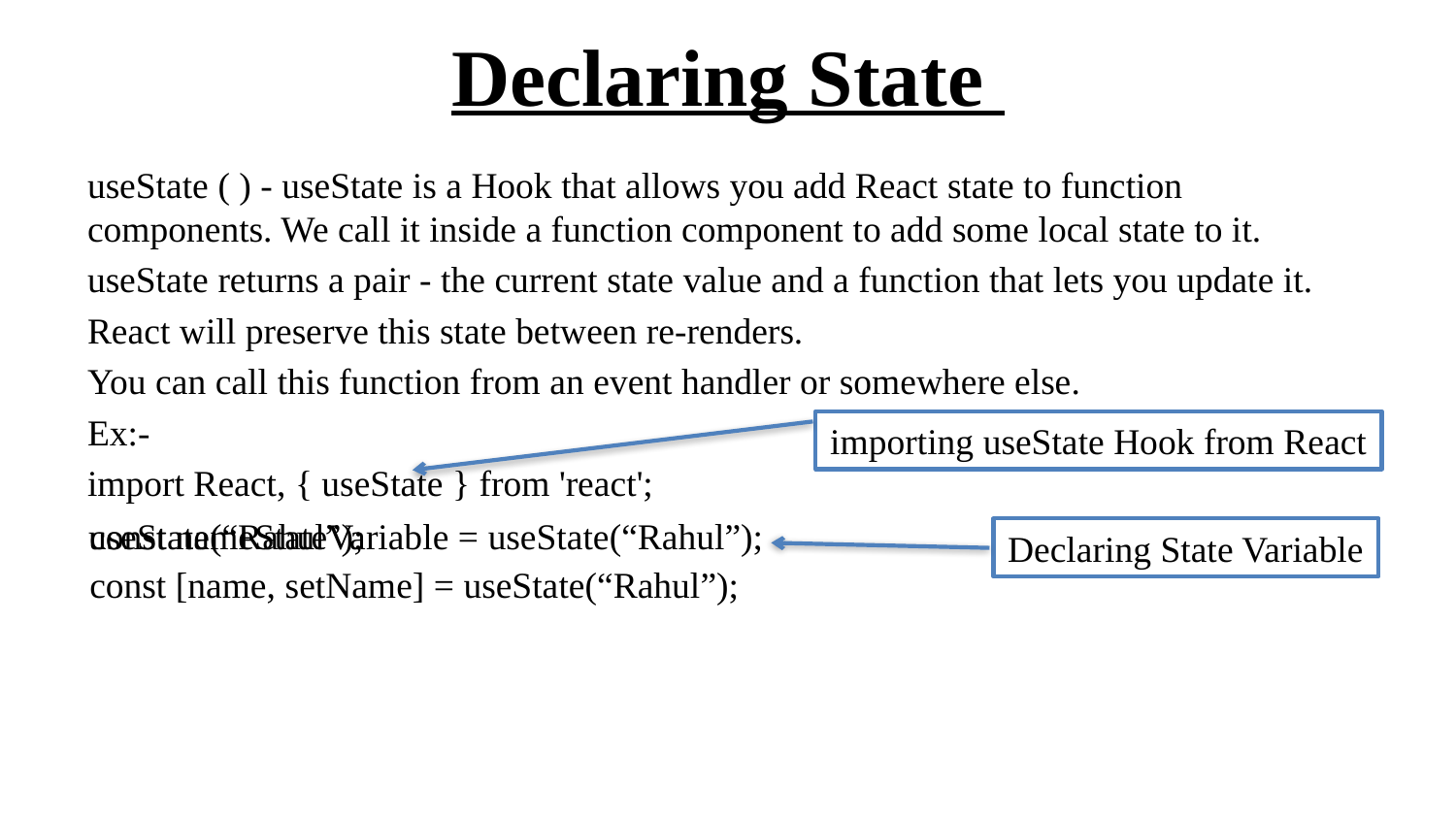

# Declaring State
useState ( ) - useState is a Hook that allows you add React state to function components. We call it inside a function component to add some local state to it.
useState returns a pair - the current state value and a function that lets you update it.
React will preserve this state between re-renders.
You can call this function from an event handler or somewhere else.
Ex:-
import React, { useState } from 'react';

importing useState Hook from React
const nameStateVariable = useState(“Rahul”);
useState(“Rahul”);
Declaring State Variable
const [name, setName] = useState(“Rahul”);